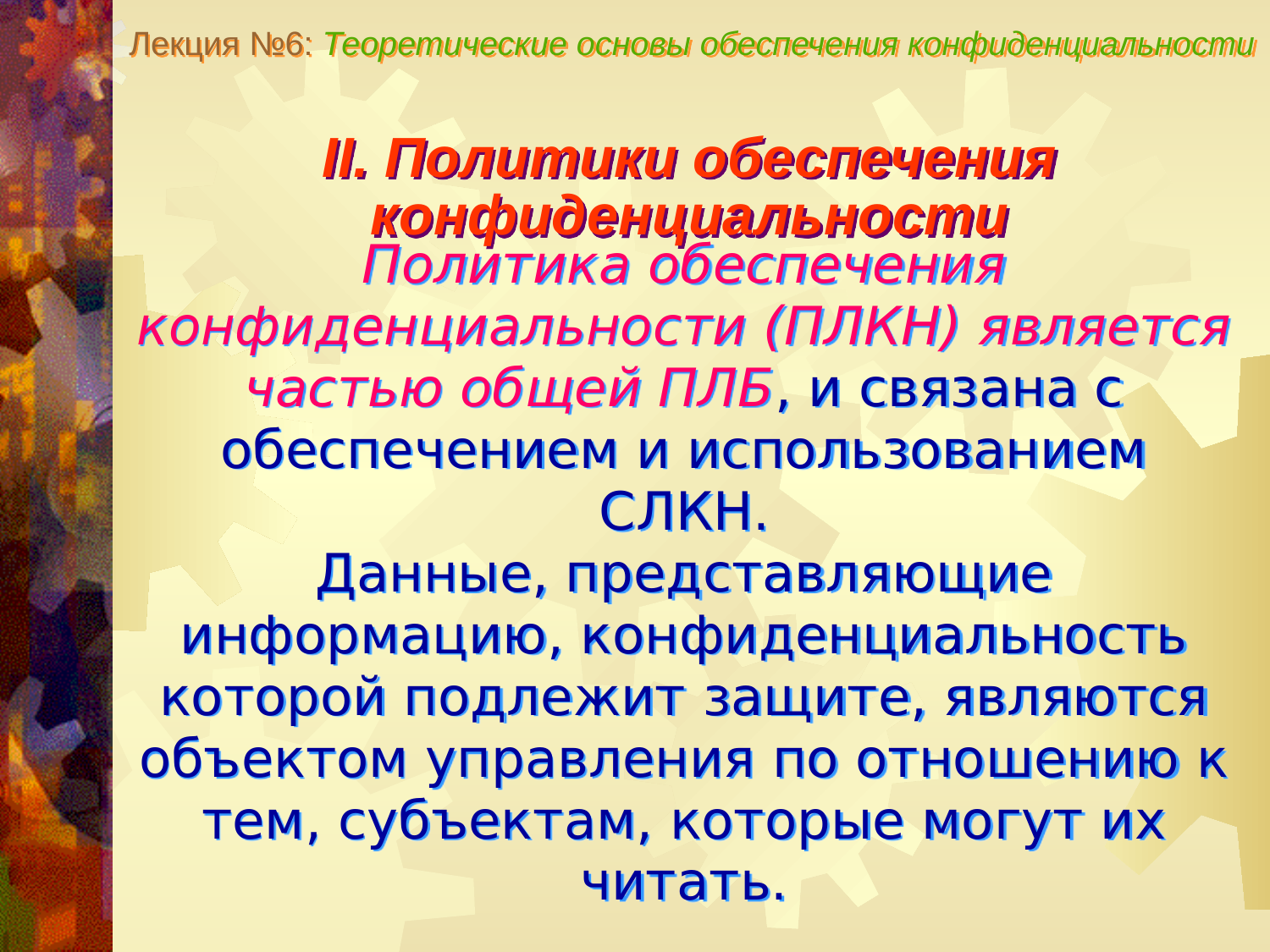

Лекция №6: Теоретические основы обеспечения конфиденциальности
II. Политики обеспечения конфиденциальности
Политика обеспечения конфиденциальности (ПЛКН) является частью общей ПЛБ, и связана с обеспечением и использованием СЛКН.
Данные, представляющие информацию, конфиденциальность которой подлежит защите, являются объектом управления по отношению к тем, субъектам, которые могут их читать.